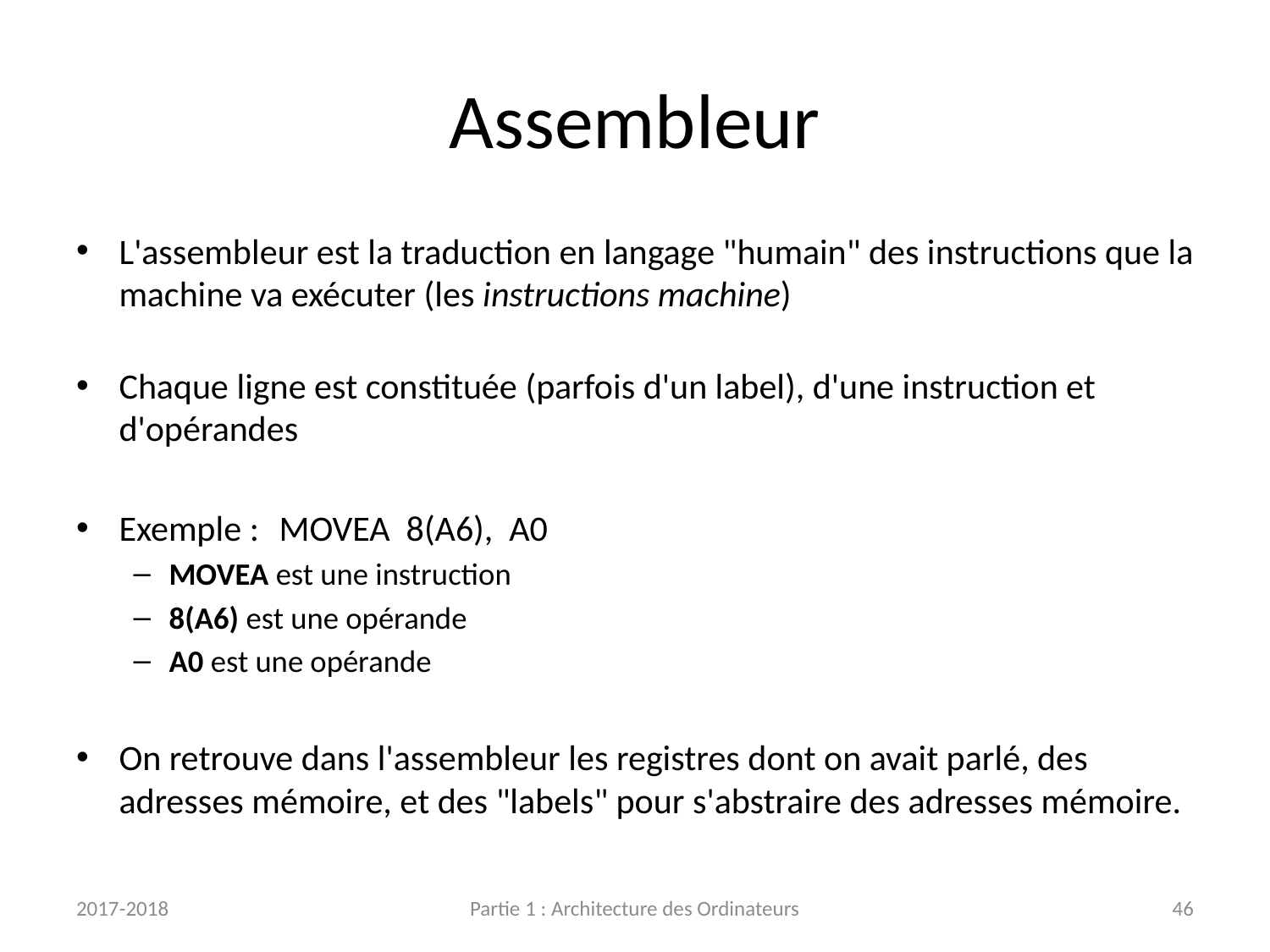

# Assembleur
L'assembleur est la traduction en langage "humain" des instructions que la machine va exécuter (les instructions machine)
Chaque ligne est constituée (parfois d'un label), d'une instruction et d'opérandes

Exemple :				MOVEA  8(A6),  A0
MOVEA est une instruction
8(A6) est une opérande
A0 est une opérande

On retrouve dans l'assembleur les registres dont on avait parlé, des adresses mémoire, et des "labels" pour s'abstraire des adresses mémoire.
2017-2018
Partie 1 : Architecture des Ordinateurs
46